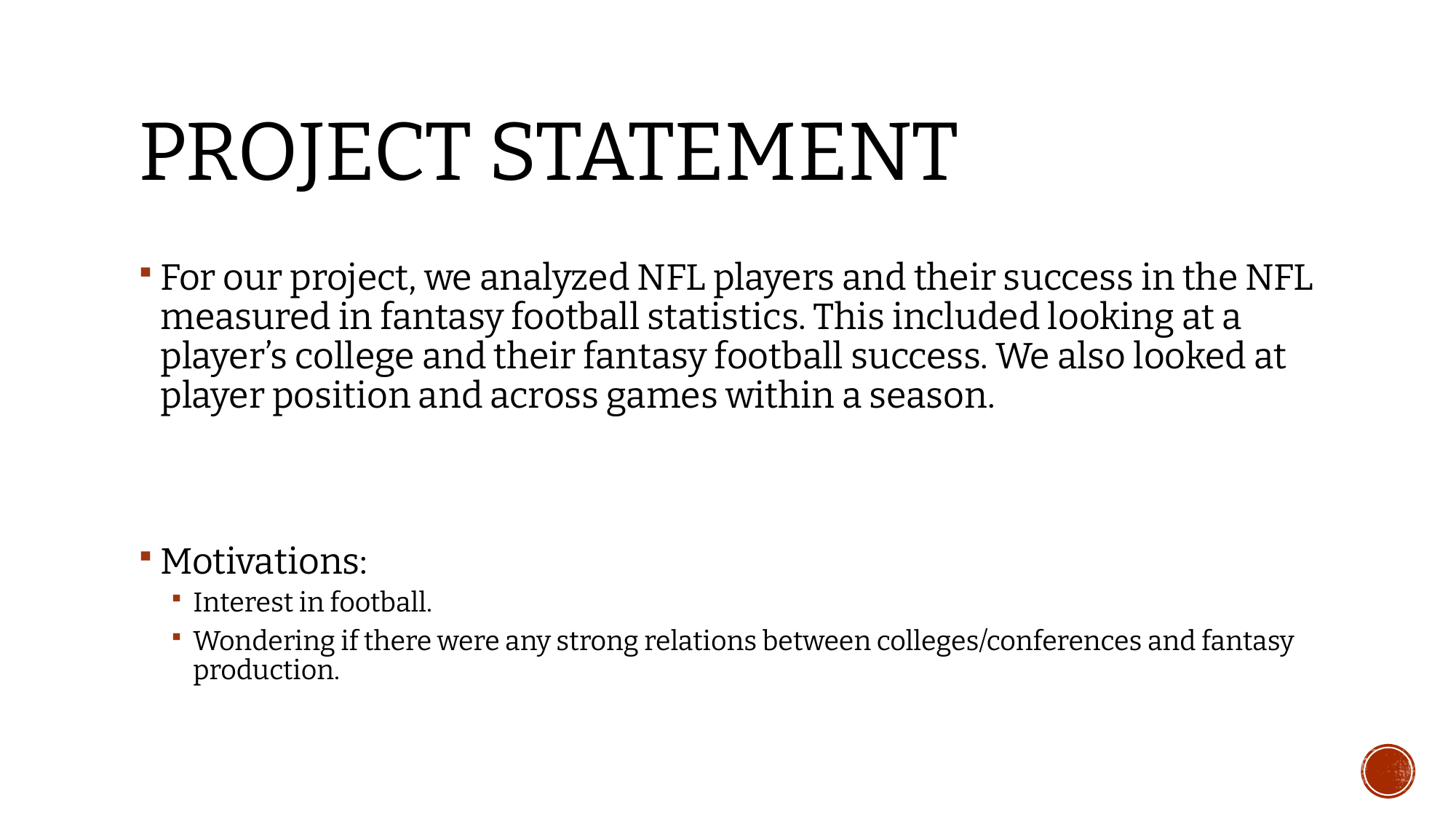

# Project Statement
For our project, we analyzed NFL players and their success in the NFL measured in fantasy football statistics. This included looking at a player’s college and their fantasy football success. We also looked at player position and across games within a season.

Motivations:
Interest in football.
Wondering if there were any strong relations between colleges/conferences and fantasy production.